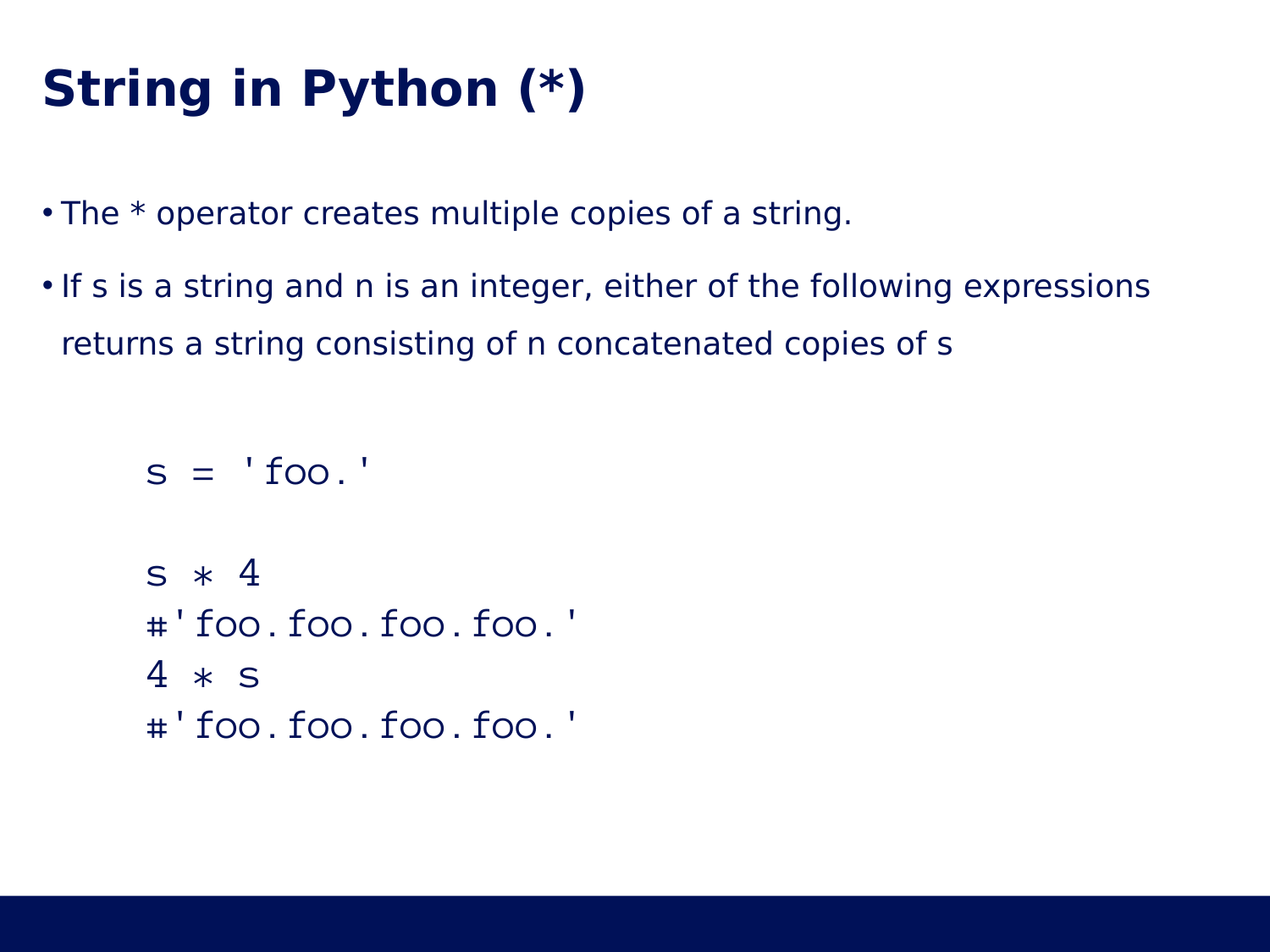

# String in Python (*)
The * operator creates multiple copies of a string.
If s is a string and n is an integer, either of the following expressions returns a string consisting of n concatenated copies of s
s = 'foo.'

s * 4
#'foo.foo.foo.foo.'
4 * s
#'foo.foo.foo.foo.'